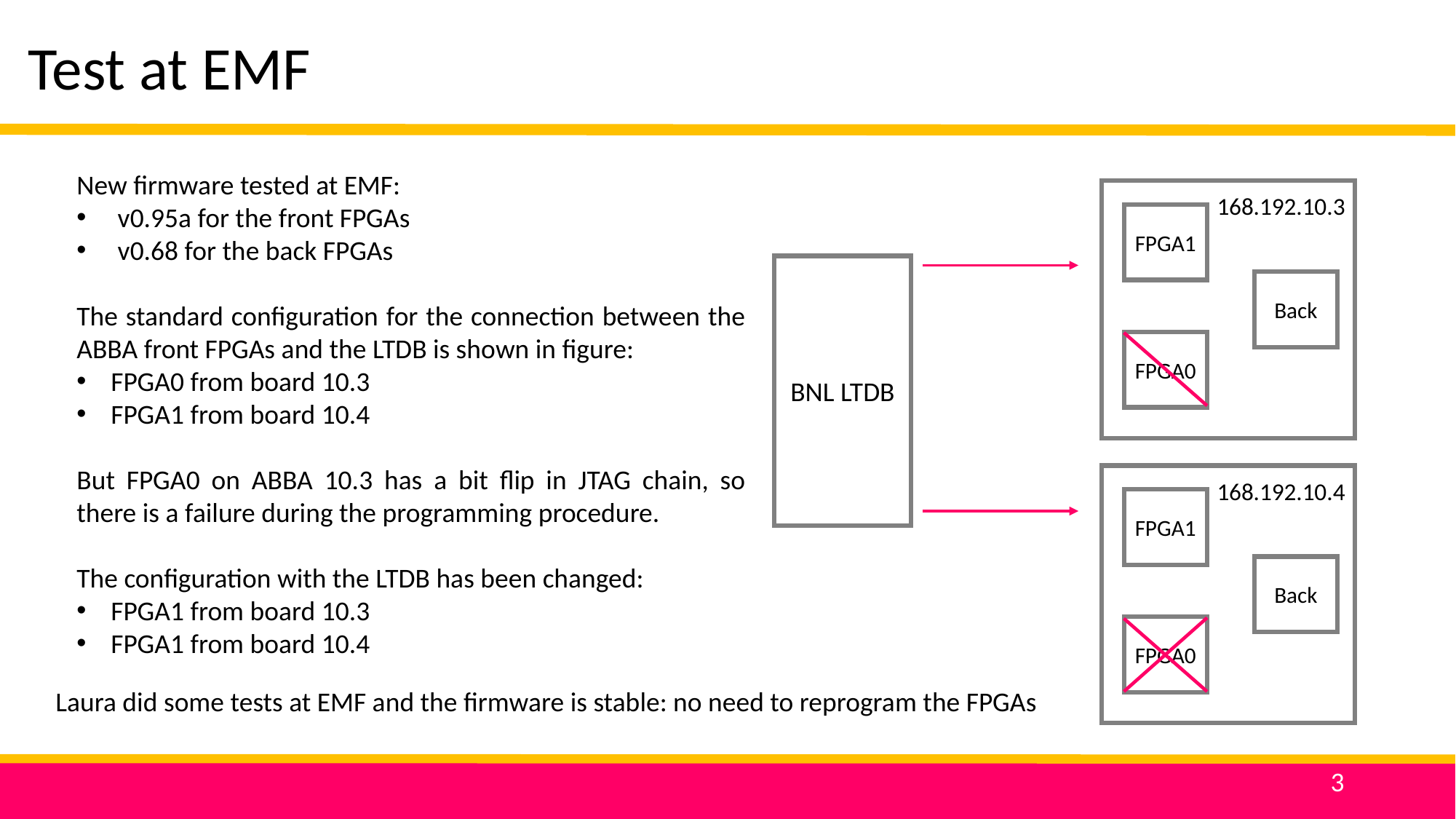

Test at EMF
New firmware tested at EMF:
v0.95a for the front FPGAs
v0.68 for the back FPGAs

The standard configuration for the connection between the ABBA front FPGAs and the LTDB is shown in figure:
FPGA0 from board 10.3
FPGA1 from board 10.4

But FPGA0 on ABBA 10.3 has a bit flip in JTAG chain, so there is a failure during the programming procedure.

The configuration with the LTDB has been changed:
FPGA1 from board 10.3
FPGA1 from board 10.4

168.192.10.3
FPGA1
BNL LTDB
Back
FPGA0

168.192.10.4
FPGA1
Back
FPGA0
Laura did some tests at EMF and the firmware is stable: no need to reprogram the FPGAs
3